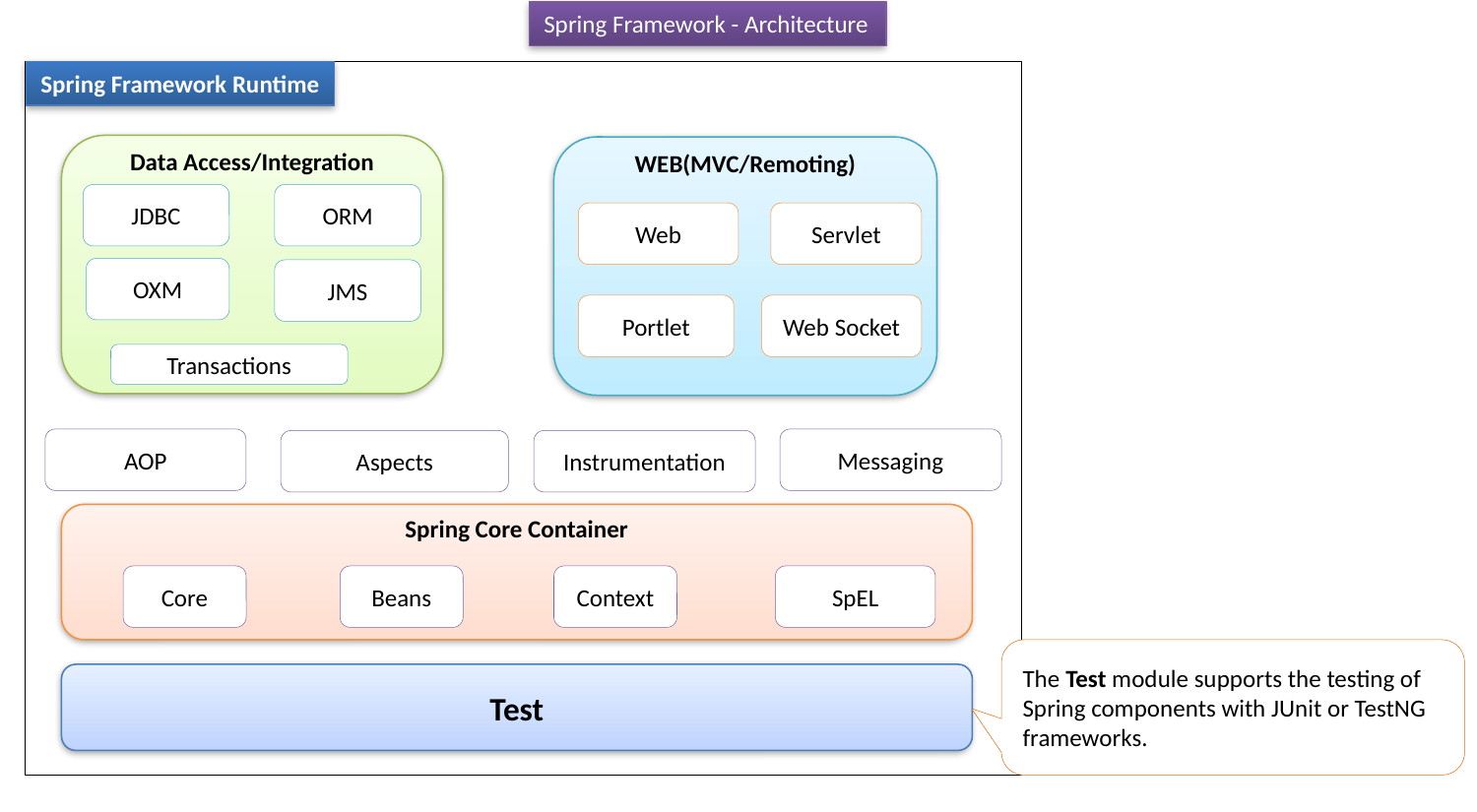

Spring Framework - Architecture

Spring Framework Runtime
Data Access/Integration

WEB(MVC/Remoting)

Data Access/Integration

JDBC
ORM
Web
JDBC
Servlet
ORM
OXM
JMS
OXM
JMS
Portlet
Web Socket
Transactions
AOP
Messaging
Aspects
Instrumentation
Spring Core Container

Core
Beans
Context
SpEL
The Test module supports the testing of Spring components with JUnit or TestNG frameworks.
Test